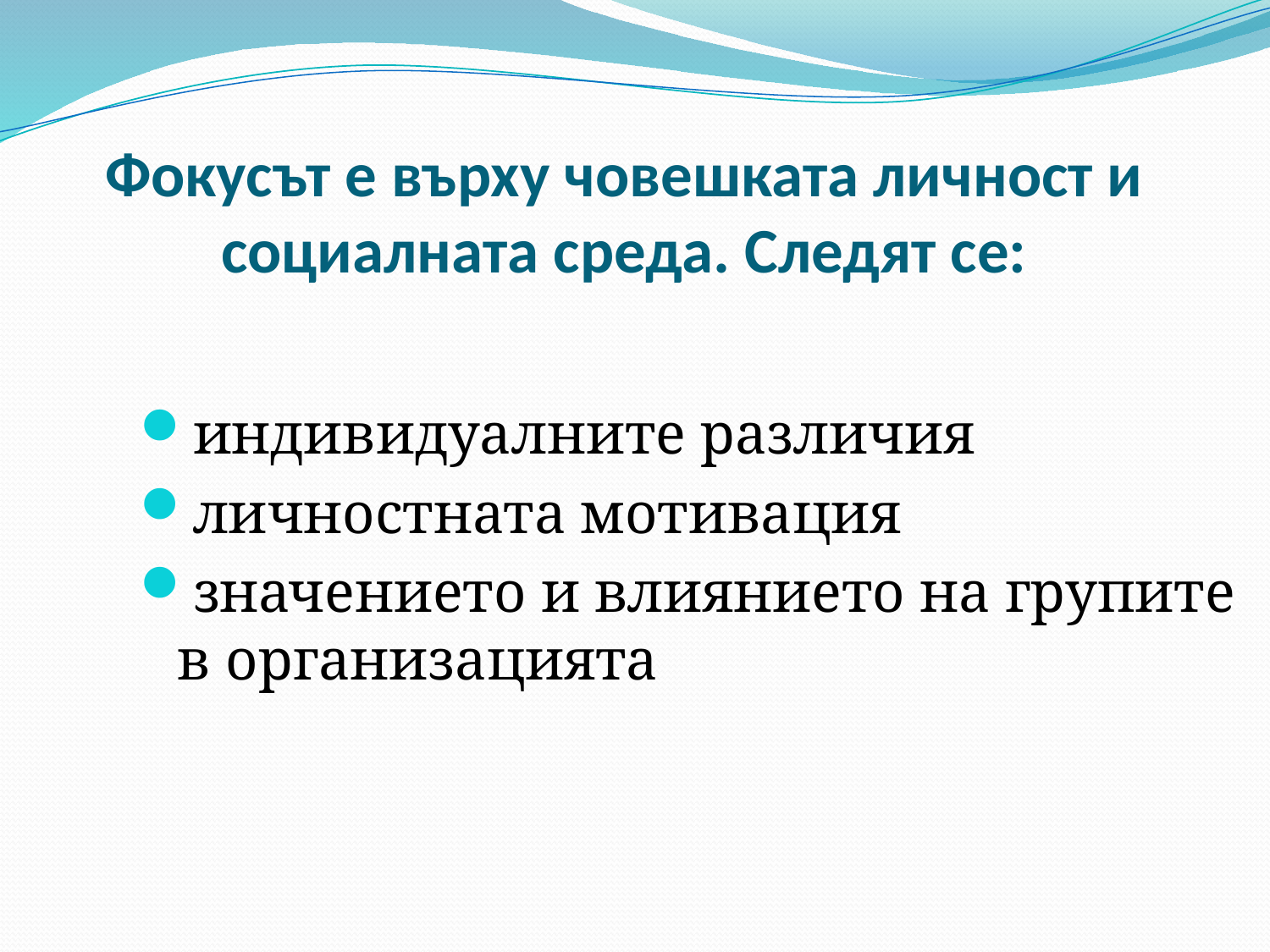

# Фокусът е върху човешката личност и социалната среда. Следят се:
индивидуалните различия
личностната мотивация
значението и влиянието на групите в организацията